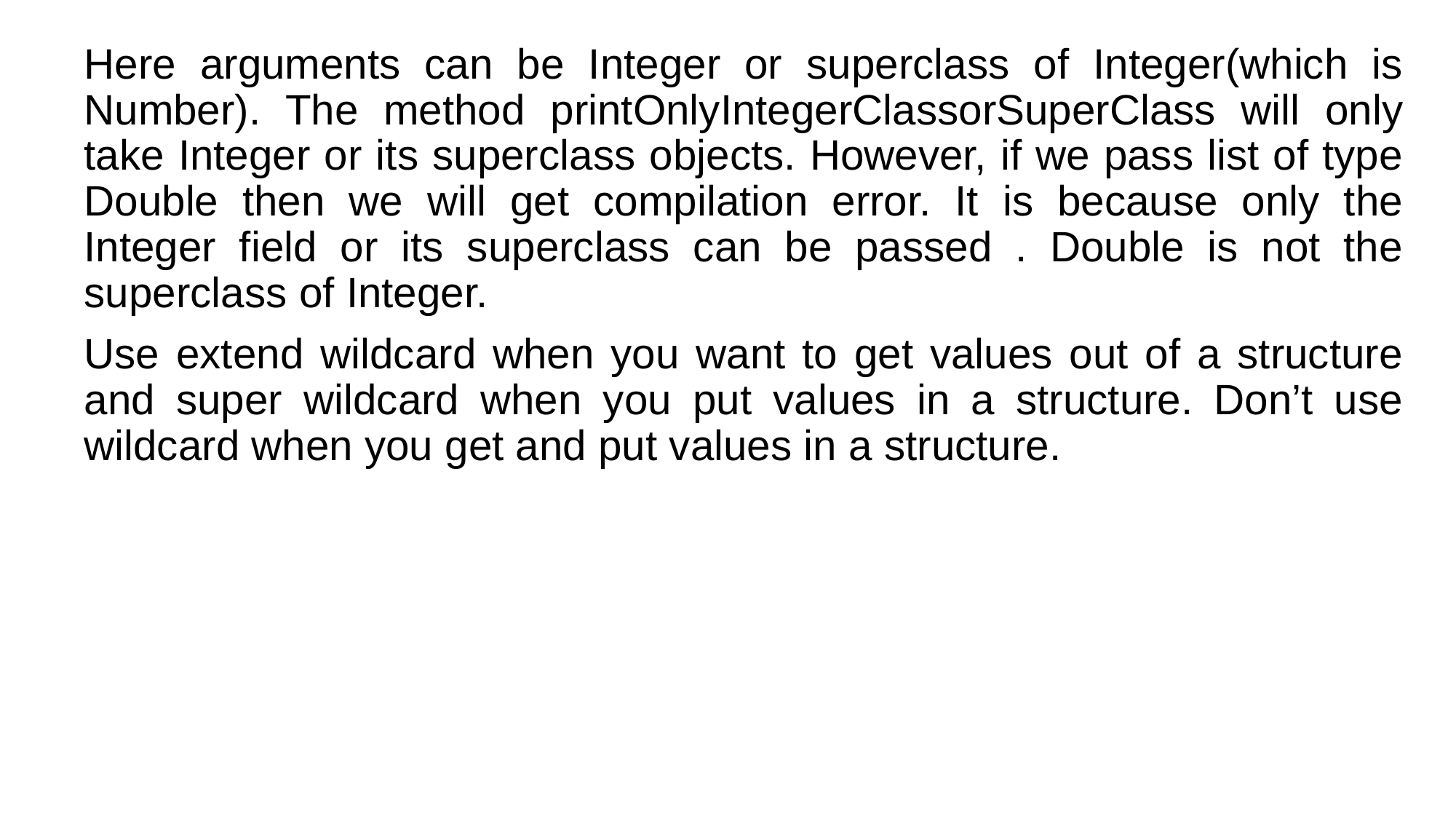

Here arguments can be Integer or superclass of Integer(which is Number). The method printOnlyIntegerClassorSuperClass will only take Integer or its superclass objects. However, if we pass list of type Double then we will get compilation error. It is because only the Integer field or its superclass can be passed . Double is not the superclass of Integer.
Use extend wildcard when you want to get values out of a structure and super wildcard when you put values in a structure. Don’t use wildcard when you get and put values in a structure.